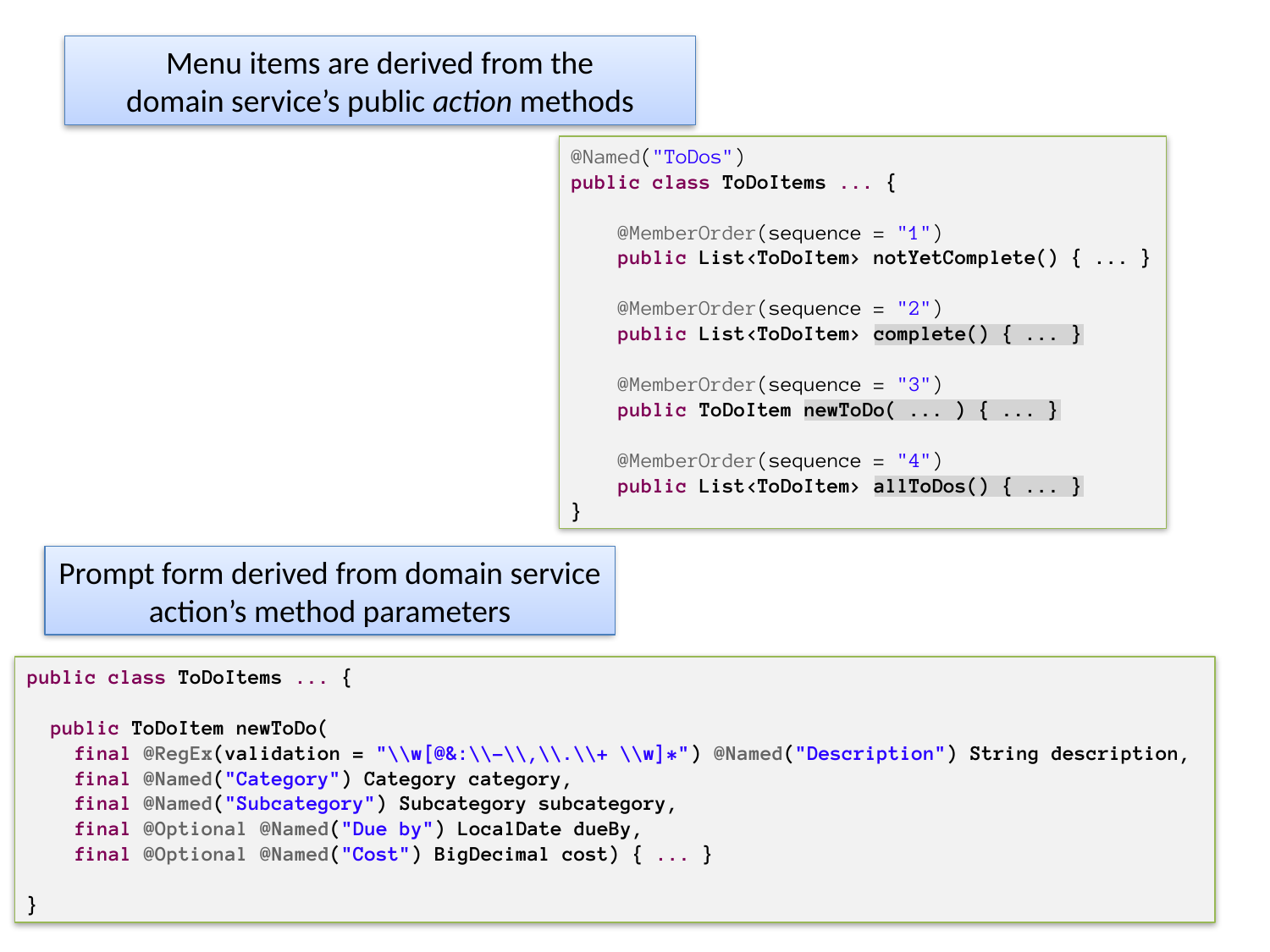

Menu items are derived from the
domain service’s public action methods
@Named("ToDos")
public class ToDoItems ... {

    @MemberOrder(sequence = "1")
    public List<ToDoItem> notYetComplete() { ... }

    @MemberOrder(sequence = "2")
    public List<ToDoItem> complete() { ... }

    @MemberOrder(sequence = "3")
    public ToDoItem newToDo( ... ) { ... }

    @MemberOrder(sequence = "4")
    public List<ToDoItem> allToDos() { ... }
}
Prompt form derived from domain service action’s method parameters
public class ToDoItems ... {

  public ToDoItem newToDo(
    final @RegEx(validation = "\\w[@&:\\-\\,\\.\\+ \\w]*") @Named("Description") String description,
    final @Named("Category") Category category,
    final @Named("Subcategory") Subcategory subcategory,
    final @Optional @Named("Due by") LocalDate dueBy,
    final @Optional @Named("Cost") BigDecimal cost) { ... }

}